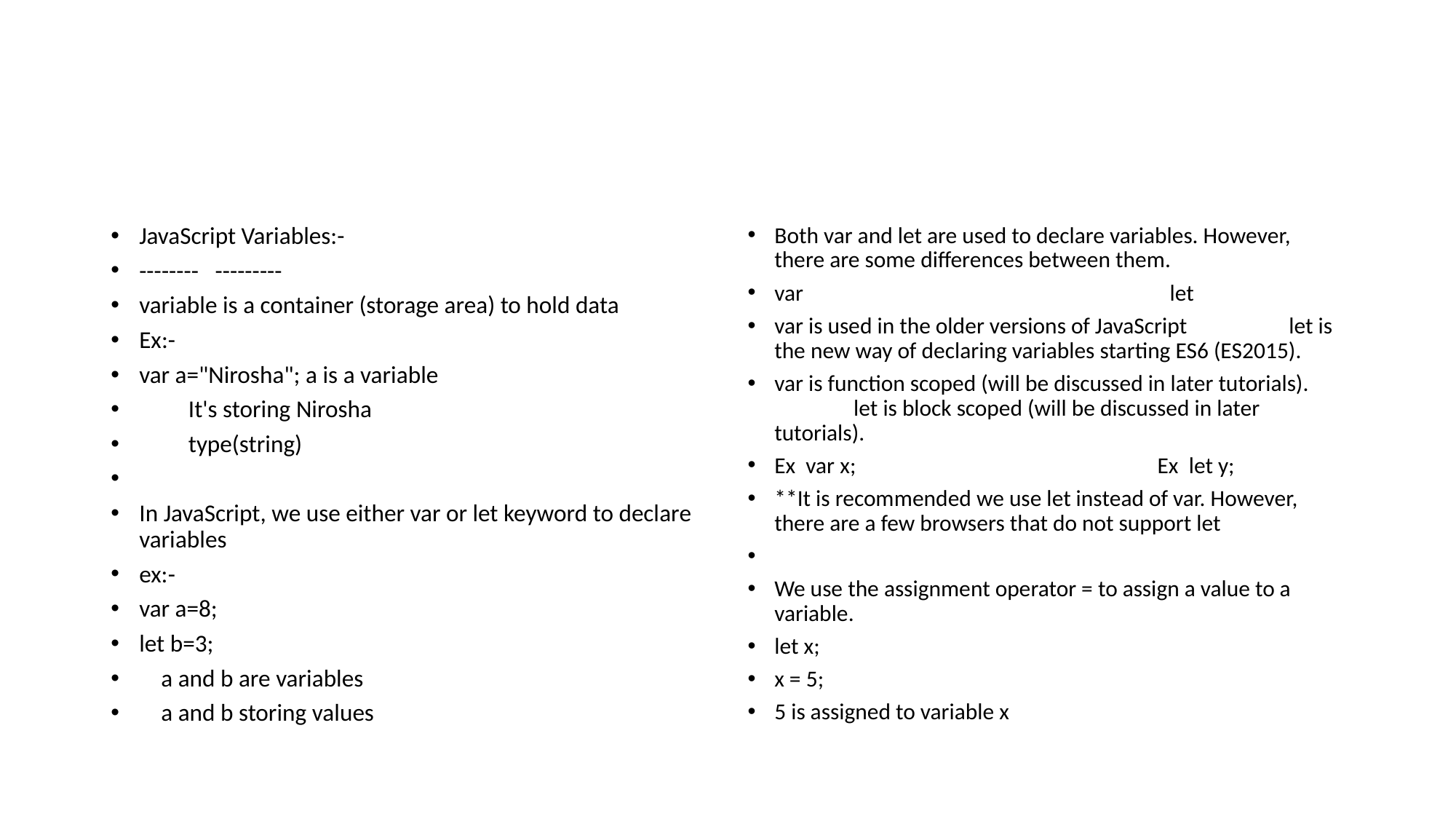

#
JavaScript Variables:-
--------   ---------
variable is a container (storage area) to hold data
Ex:-
var a="Nirosha"; a is a variable
         It's storing Nirosha
         type(string)

In JavaScript, we use either var or let keyword to declare variables
ex:-
var a=8;
let b=3;
    a and b are variables
    a and b storing values

Both var and let are used to declare variables. However, there are some differences between them.
var	                                                                  let
var is used in the older versions of JavaScript	                    let is the new way of declaring variables starting ES6 (ES2015).
var is function scoped (will be discussed in later tutorials).	    let is block scoped (will be discussed in later tutorials).
Ex  var x;	                                                    Ex  let y;
**It is recommended we use let instead of var. However, there are a few browsers that do not support let

We use the assignment operator = to assign a value to a variable.
let x;
x = 5;
5 is assigned to variable x